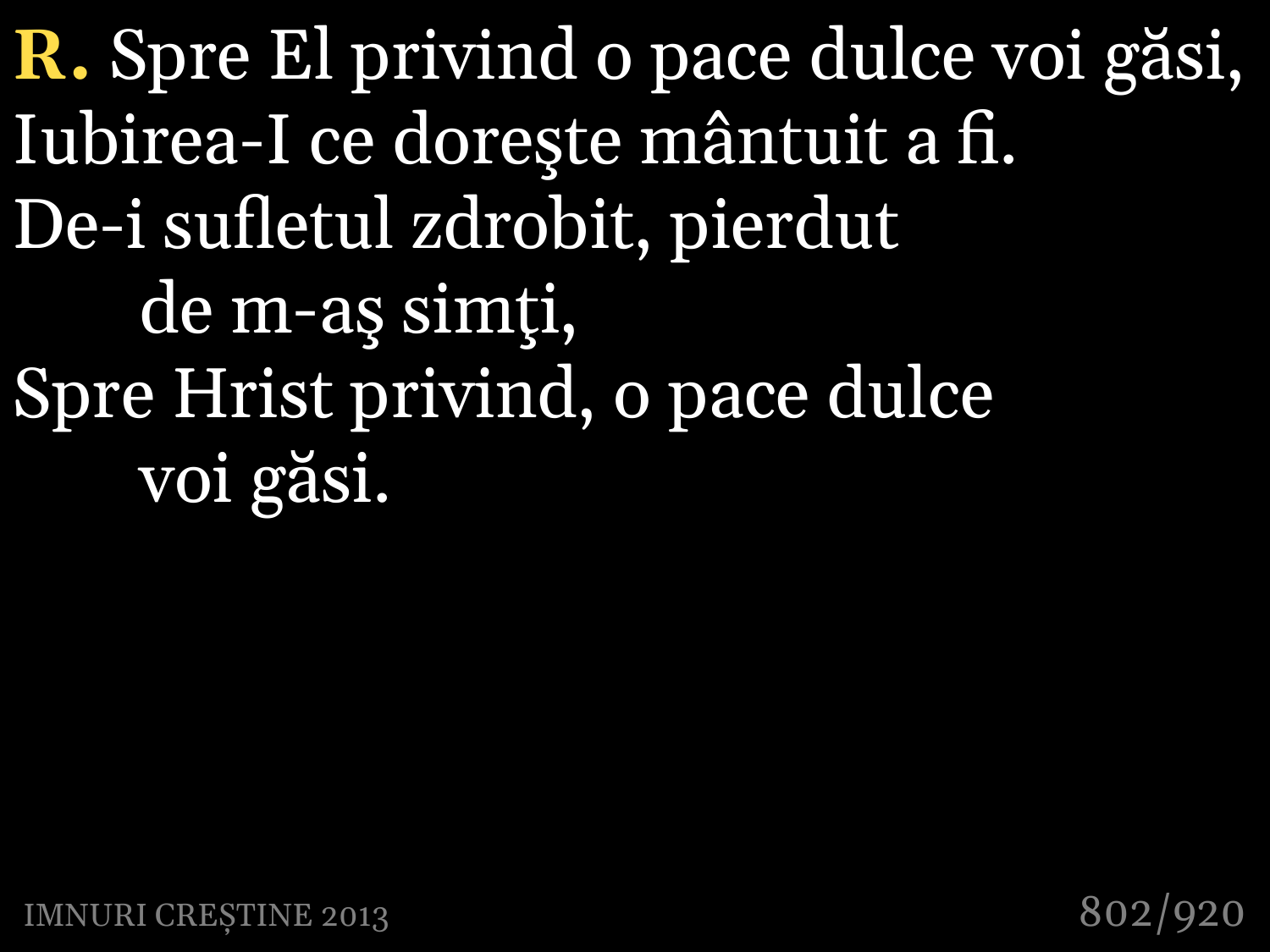

R. Spre El privind o pace dulce voi găsi,
Iubirea-I ce doreşte mântuit a fi.
De-i sufletul zdrobit, pierdut
	de m-aş simţi,
Spre Hrist privind, o pace dulce
	voi găsi.
802/920
IMNURI CREȘTINE 2013